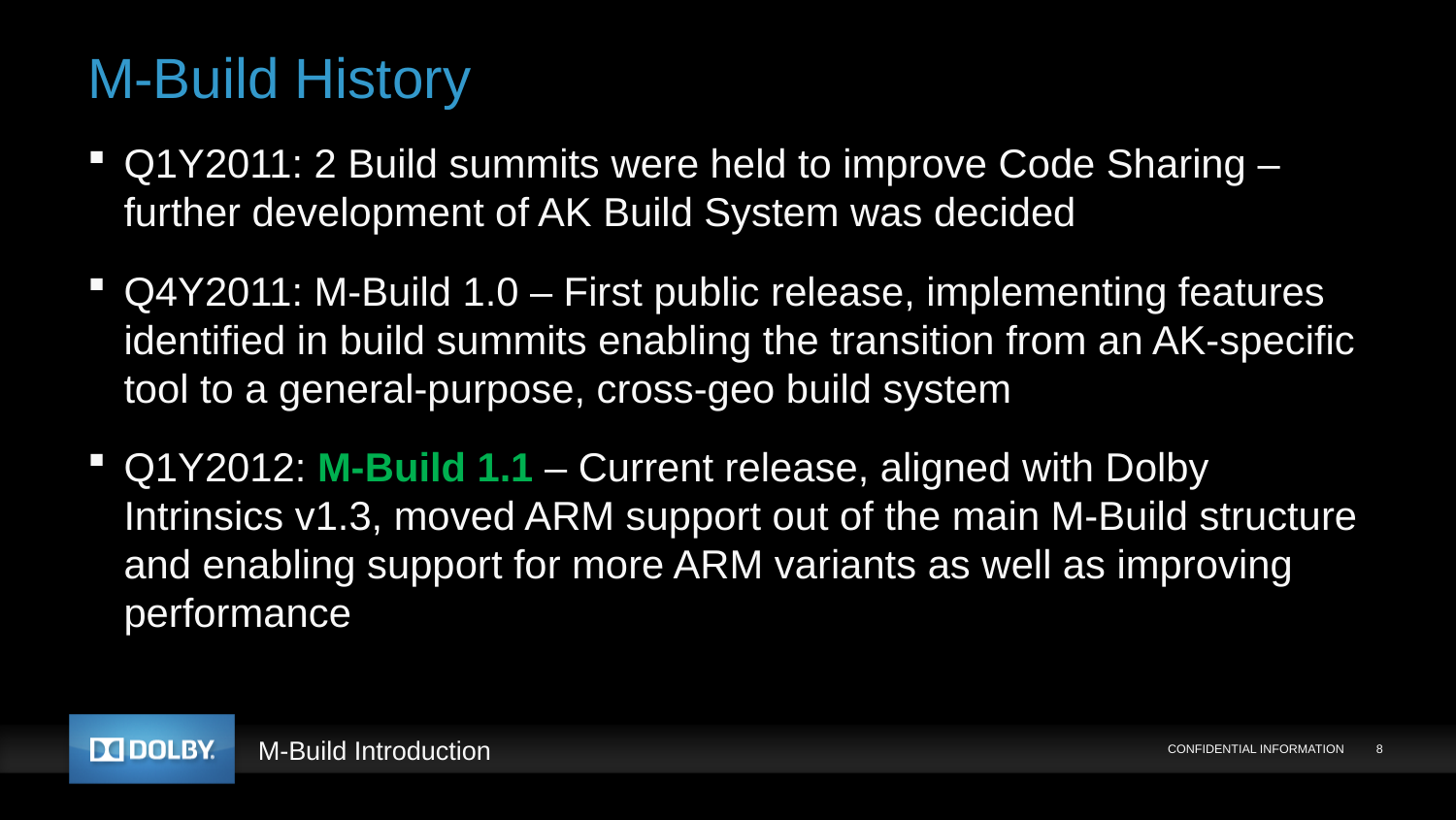

# M-Build History
Q1Y2011: 2 Build summits were held to improve Code Sharing – further development of AK Build System was decided
Q4Y2011: M-Build 1.0 – First public release, implementing features identified in build summits enabling the transition from an AK-specific tool to a general-purpose, cross-geo build system
Q1Y2012: M-Build 1.1 – Current release, aligned with Dolby Intrinsics v1.3, moved ARM support out of the main M-Build structure and enabling support for more ARM variants as well as improving performance
CONFIDENTIAL INFORMATION
8